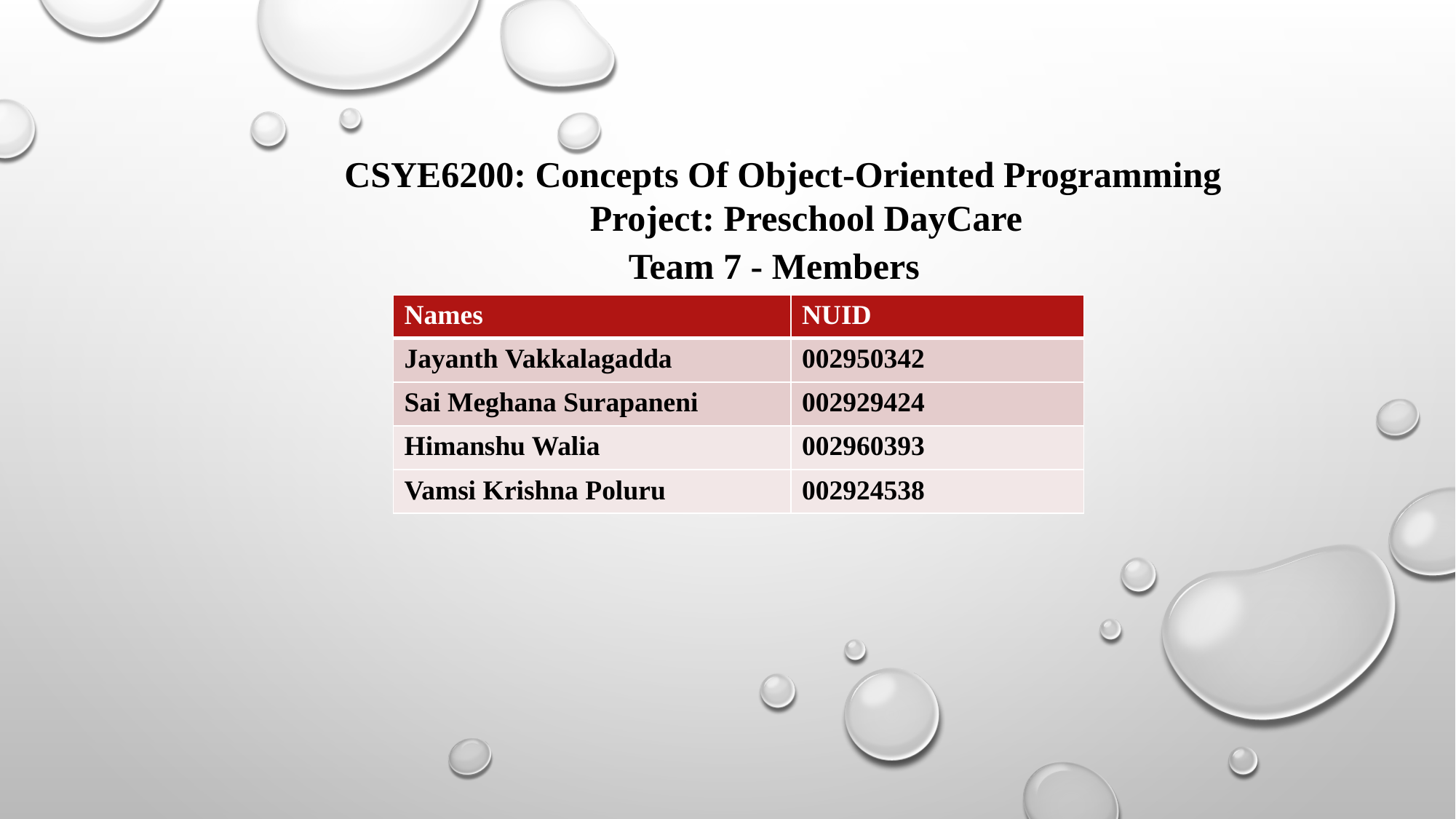

CSYE6200: Concepts Of Object-Oriented Programming​
                           Project: Preschool DayCare​
Team 7 - Members
| Names​​ | NUID​​ |
| --- | --- |
| Jayanth Vakkalagadda​​ | 002950342​​ |
| Sai Meghana Surapaneni​​ | 002929424​​ |
| Himanshu Walia​​ | 002960393​​ |
| Vamsi Krishna Poluru​​ | 002924538​​ |